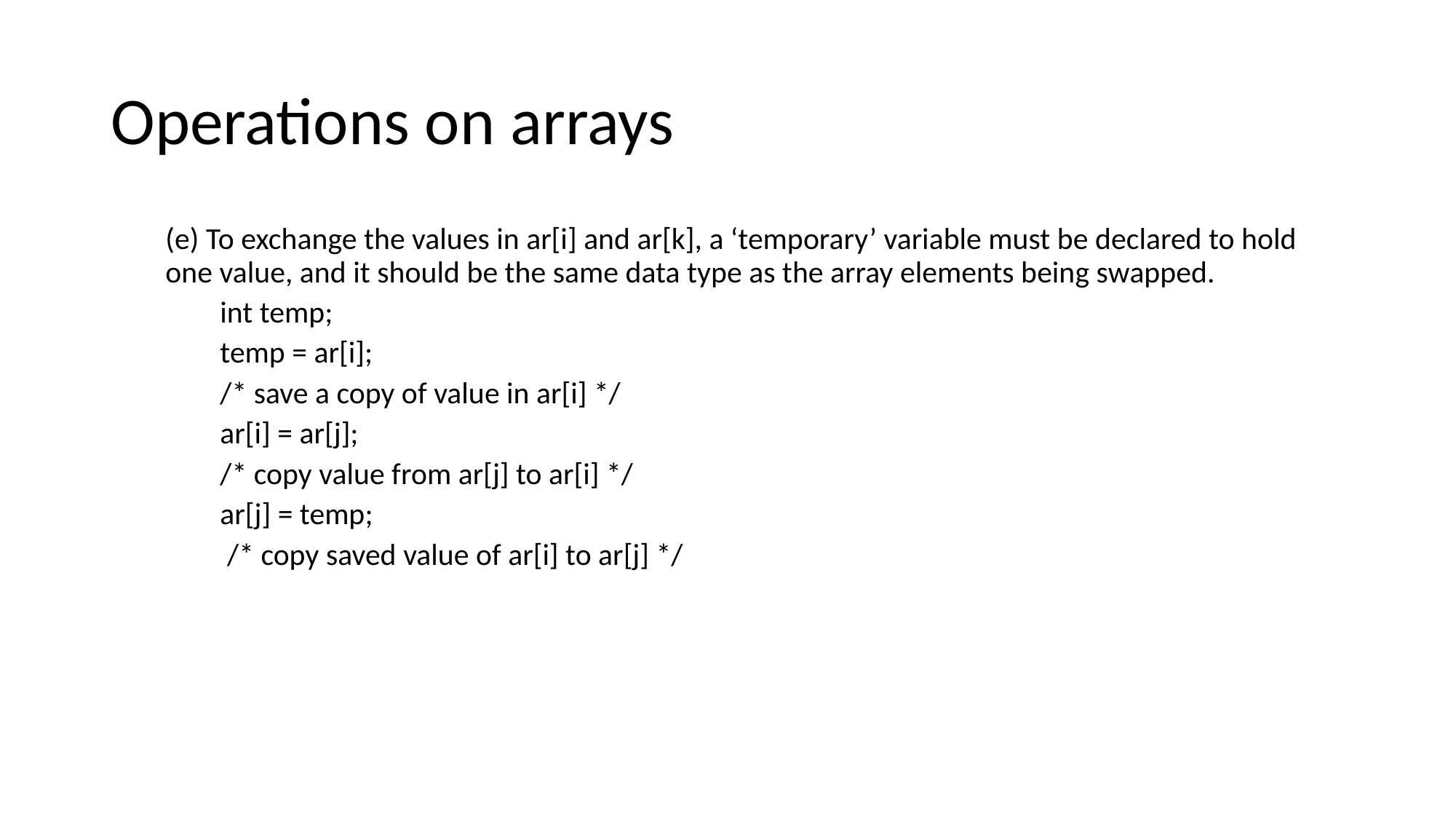

# Operations on arrays
(e) To exchange the values in ar[i] and ar[k], a ‘temporary’ variable must be declared to hold one value, and it should be the same data type as the array elements being swapped.
int temp;
temp = ar[i];
/* save a copy of value in ar[i] */
ar[i] = ar[j];
/* copy value from ar[j] to ar[i] */
ar[j] = temp;
 /* copy saved value of ar[i] to ar[j] */